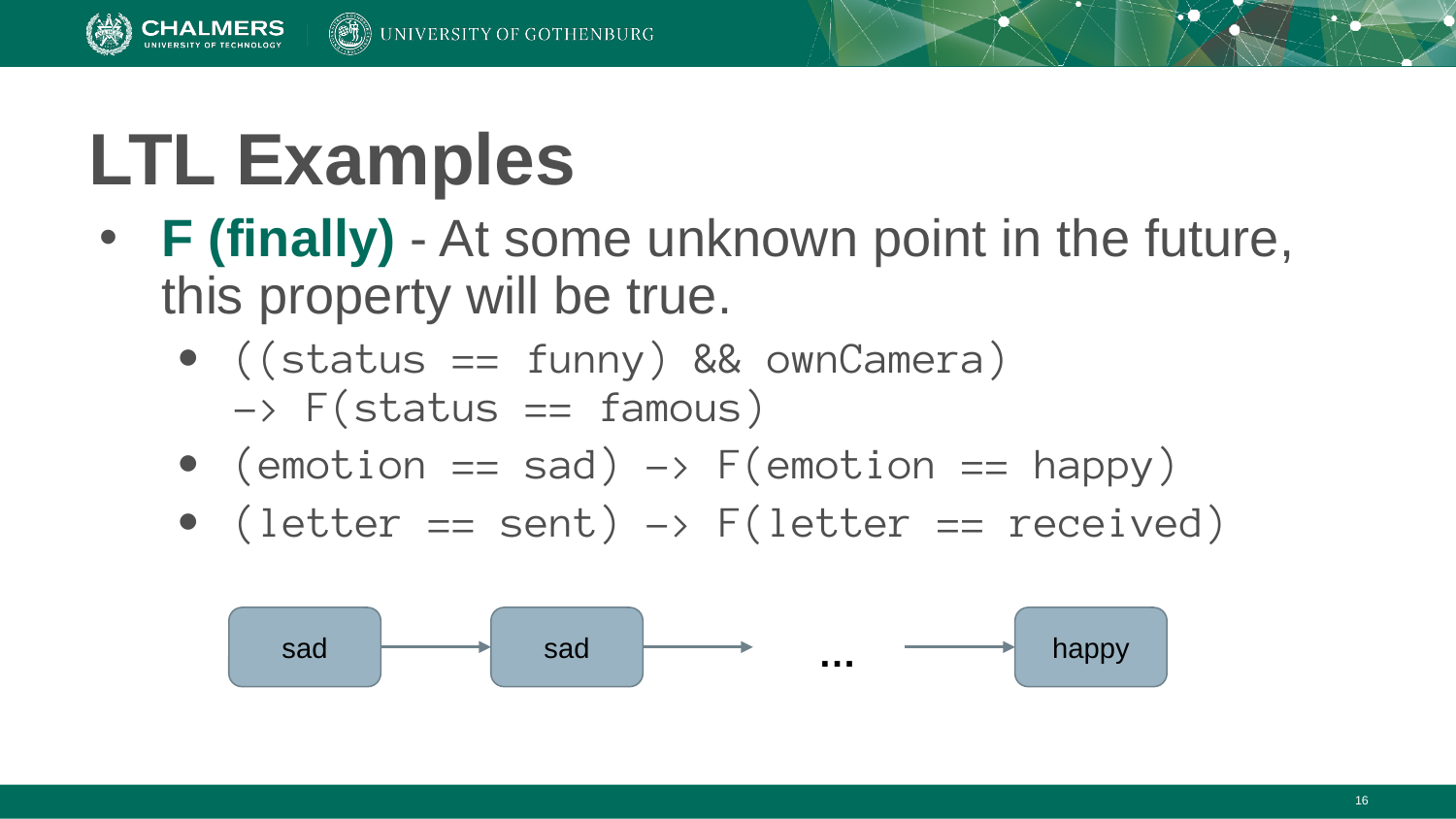

# LTL Examples
F (finally) - At some unknown point in the future, this property will be true.
((status == funny) && ownCamera)
-> F(status == famous)
(emotion == sad) -> F(emotion == happy)
(letter == sent) -> F(letter == received)

sad
sad
happy
…
16